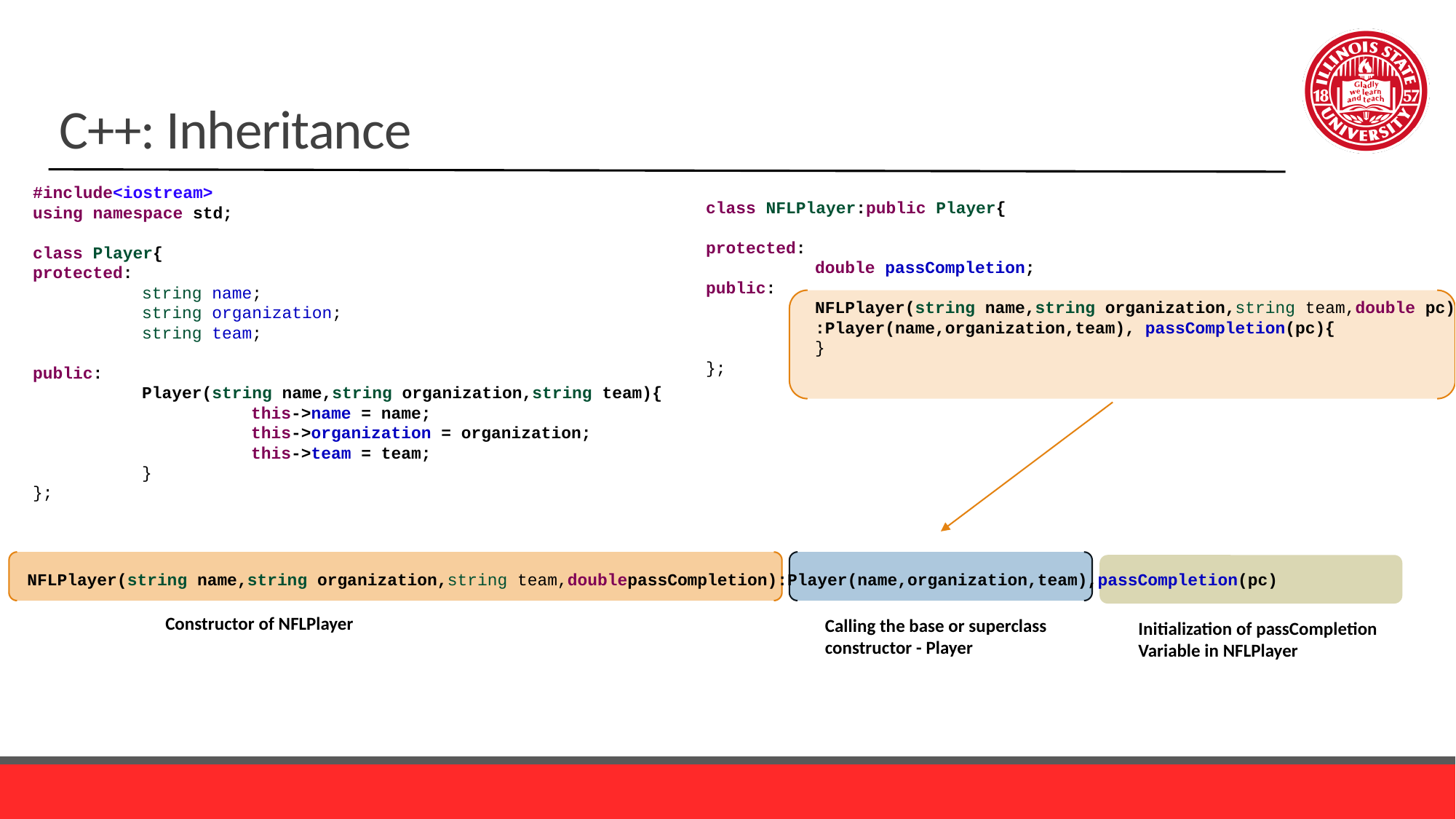

# C++: Inheritance
#include<iostream>
using namespace std;

class Player{
protected:
	string name;
	string organization;
	string team;

public:
	Player(string name,string organization,string team){
		this->name = name;
		this->organization = organization;
		this->team = team;
	}
};

class NFLPlayer:public Player{

protected:
	double passCompletion;
public:
	NFLPlayer(string name,string organization,string team,double pc)
	:Player(name,organization,team), passCompletion(pc){
	}
};

NFLPlayer(string name,string organization,string team,doublepassCompletion):Player(name,organization,team),passCompletion(pc)
Constructor of NFLPlayer
Calling the base or superclass
constructor - Player
Initialization of passCompletion
Variable in NFLPlayer